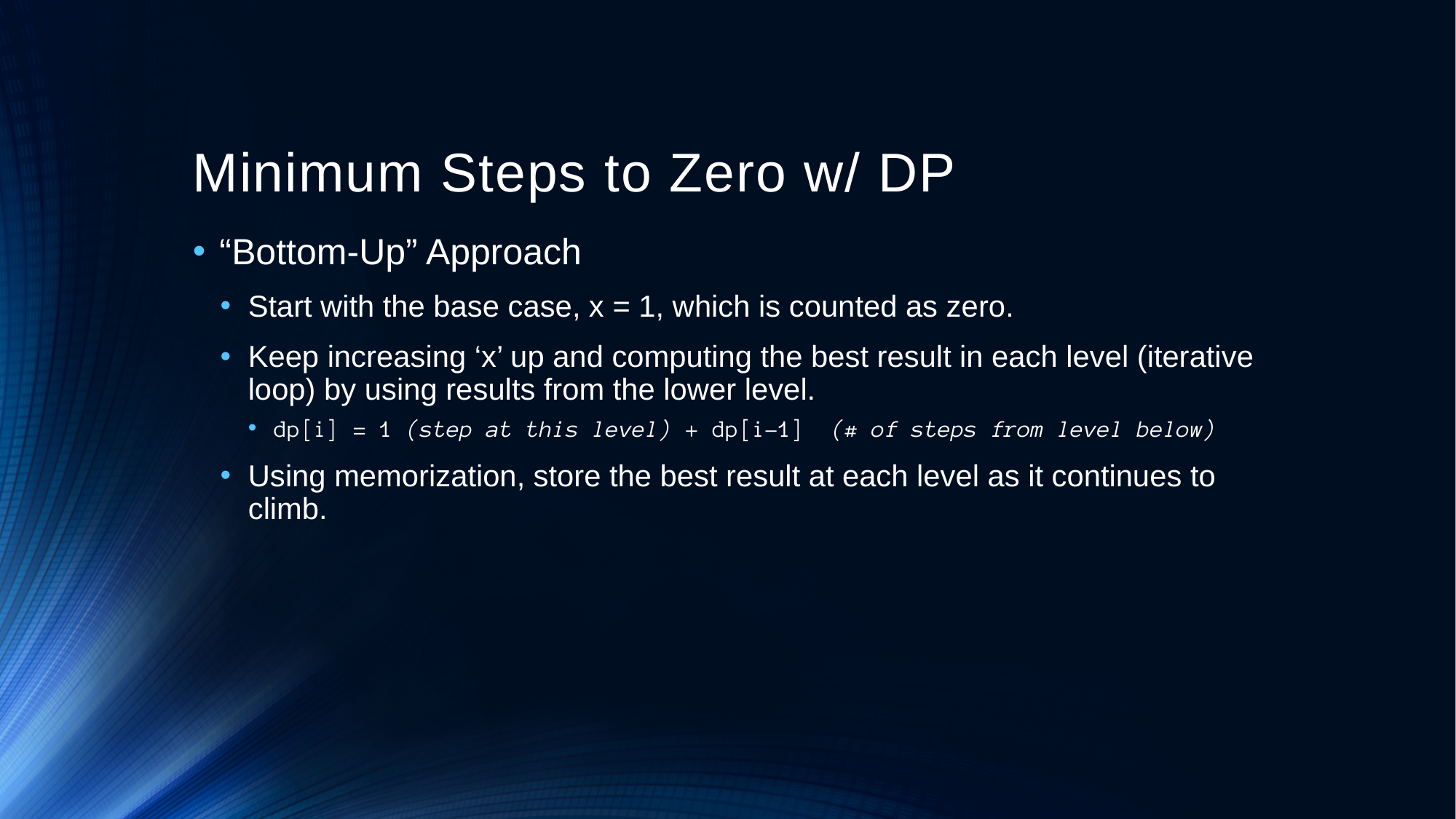

# Minimum Steps to Zero w/ DP
“Bottom-Up” Approach
Start with the base case, x = 1, which is counted as zero.
Keep increasing ‘x’ up and computing the best result in each level (iterative loop) by using results from the lower level.
dp[i] = 1 (step at this level) + dp[i-1]  (# of steps from level below)
Using memorization, store the best result at each level as it continues to climb.